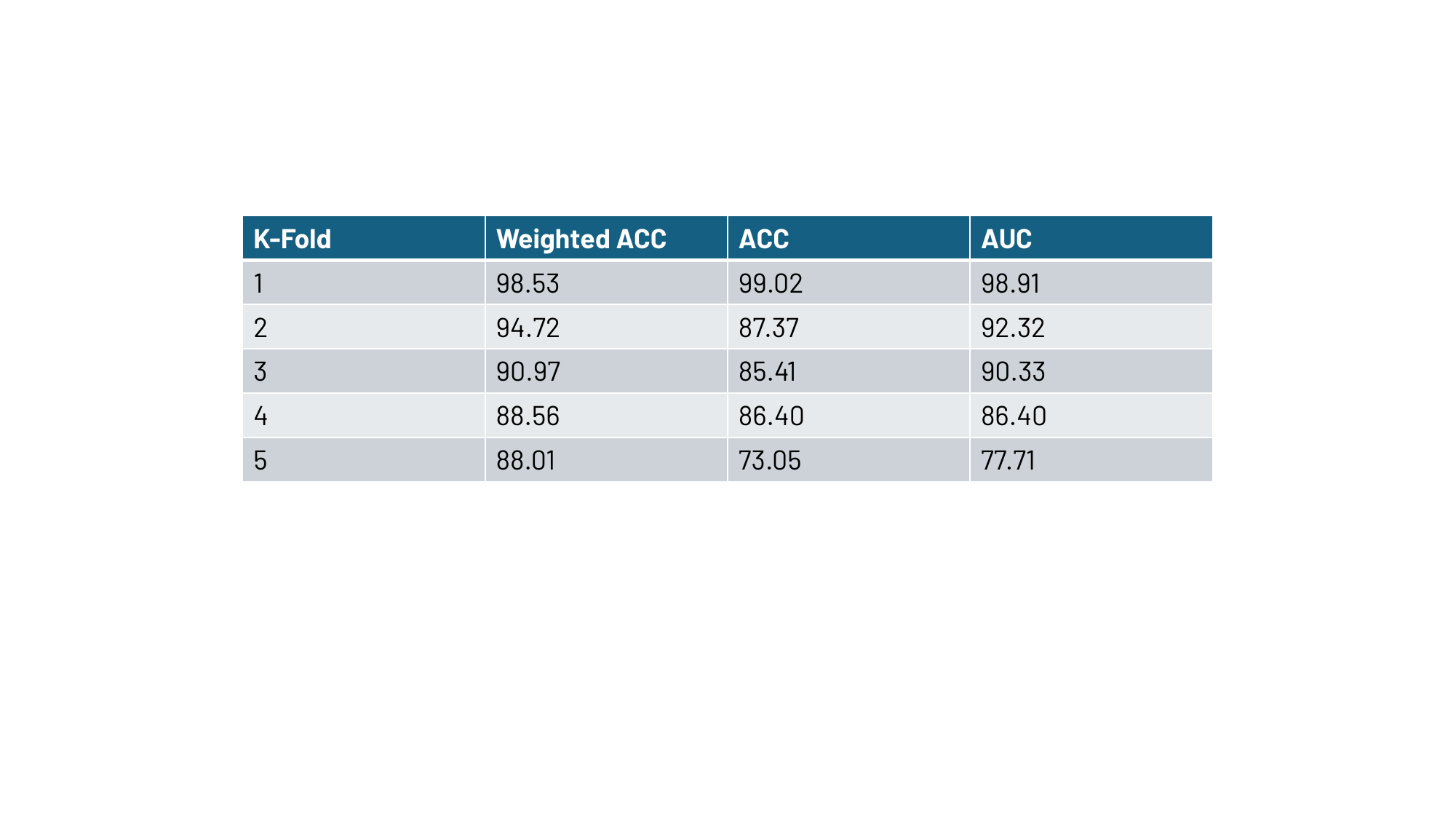

| K-Fold | Weighted ACC | ACC | AUC |
| --- | --- | --- | --- |
| 1 | 98.53 | 99.02 | 98.91 |
| 2 | 94.72 | 87.37 | 92.32 |
| 3 | 90.97 | 85.41 | 90.33 |
| 4 | 88.56 | 86.40 | 86.40 |
| 5 | 88.01 | 73.05 | 77.71 |